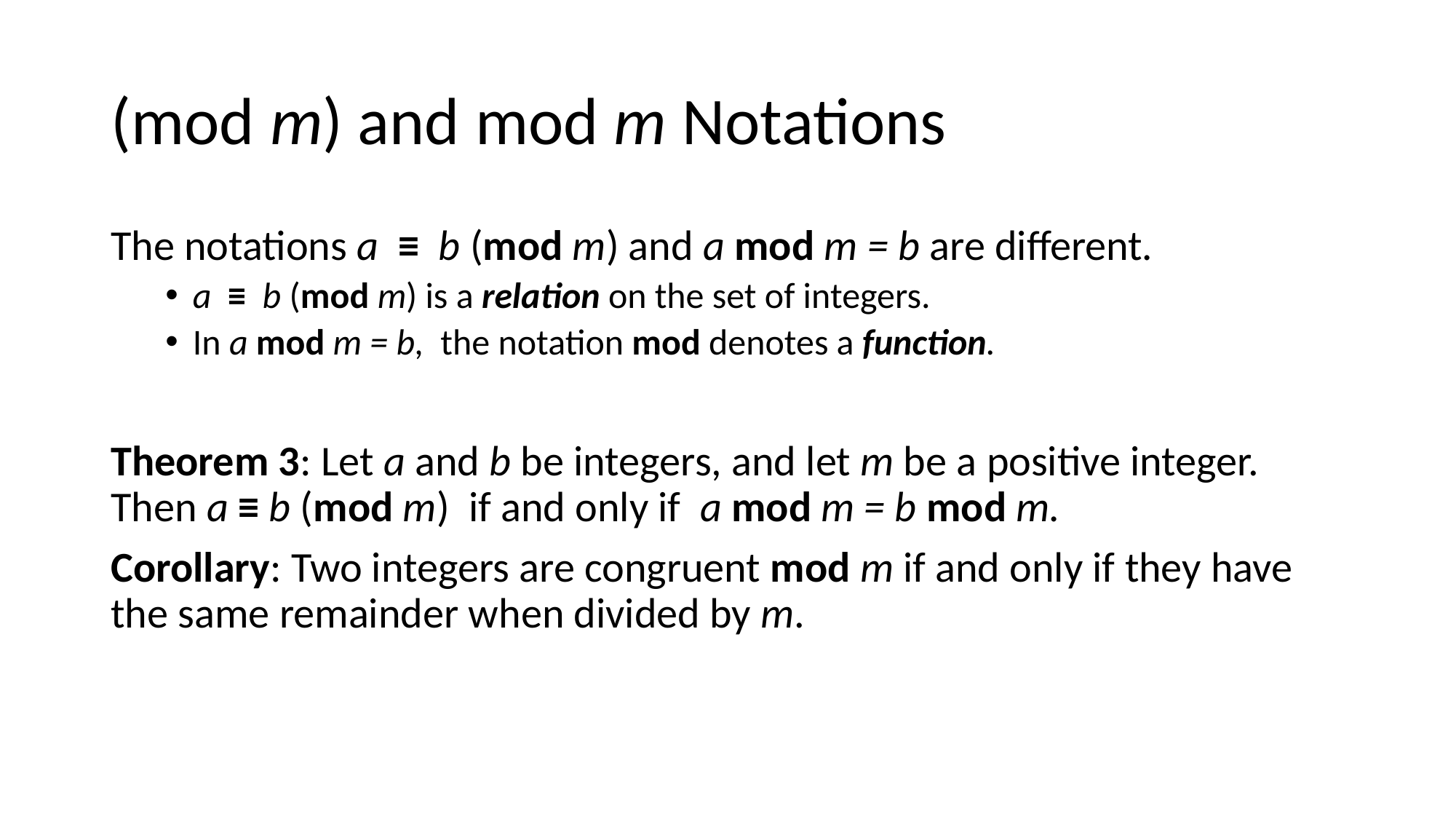

# (mod m) and mod m Notations
The notations a  ≡  b (mod m) and a mod m = b are different.
a  ≡  b (mod m) is a relation on the set of integers.
In a mod m = b,  the notation mod denotes a function.

Theorem 3: Let a and b be integers, and let m be a positive integer. Then a ≡ b (mod m)  if and only if  a mod m = b mod m.
Corollary: Two integers are congruent mod m if and only if they have the same remainder when divided by m.